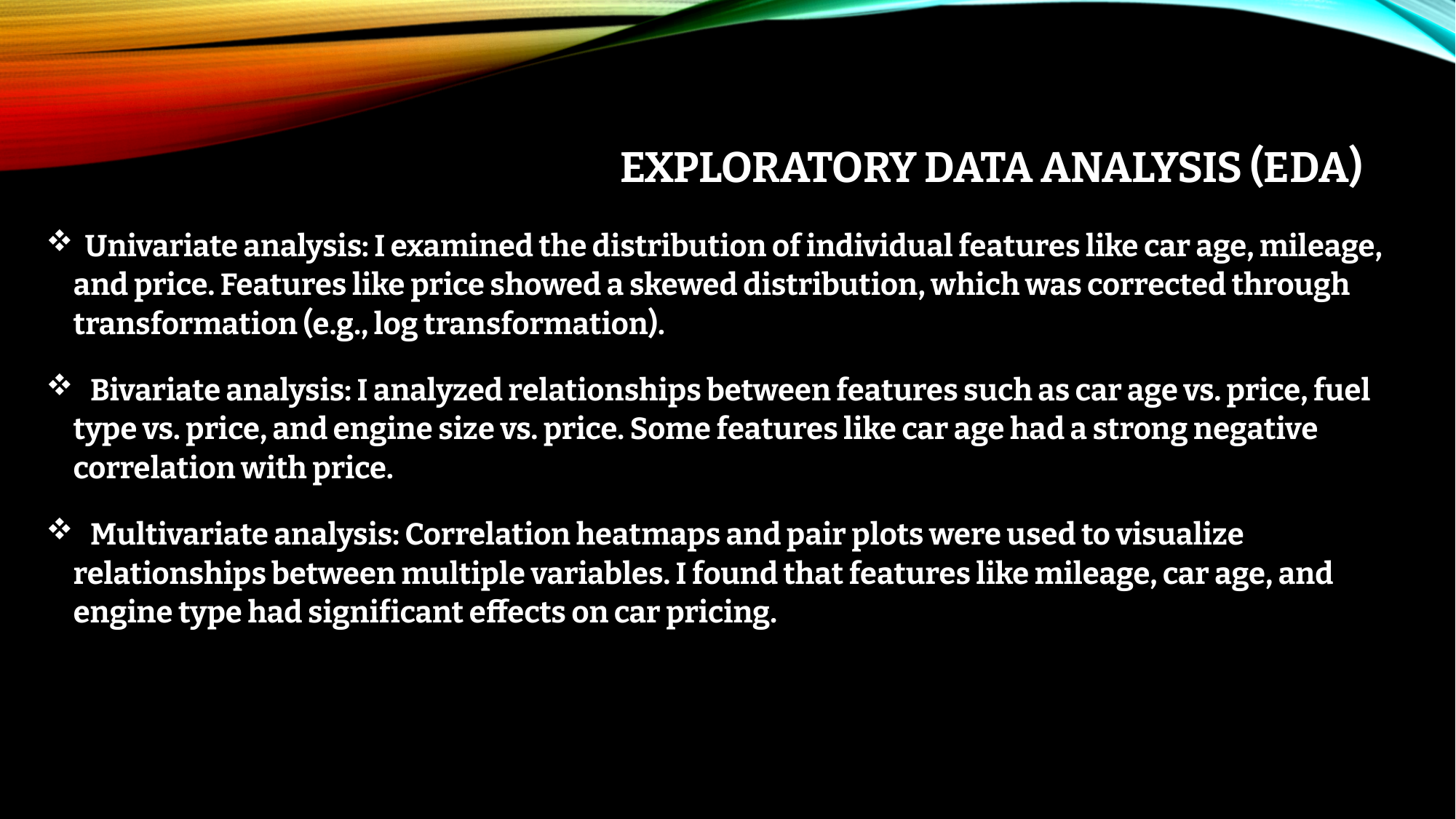

# Exploratory Data Analysis (EDA)
  Univariate analysis: I examined the distribution of individual features like car age, mileage, and price. Features like price showed a skewed distribution, which was corrected through transformation (e.g., log transformation).
   Bivariate analysis: I analyzed relationships between features such as car age vs. price, fuel type vs. price, and engine size vs. price. Some features like car age had a strong negative correlation with price.
   Multivariate analysis: Correlation heatmaps and pair plots were used to visualize relationships between multiple variables. I found that features like mileage, car age, and engine type had significant effects on car pricing.